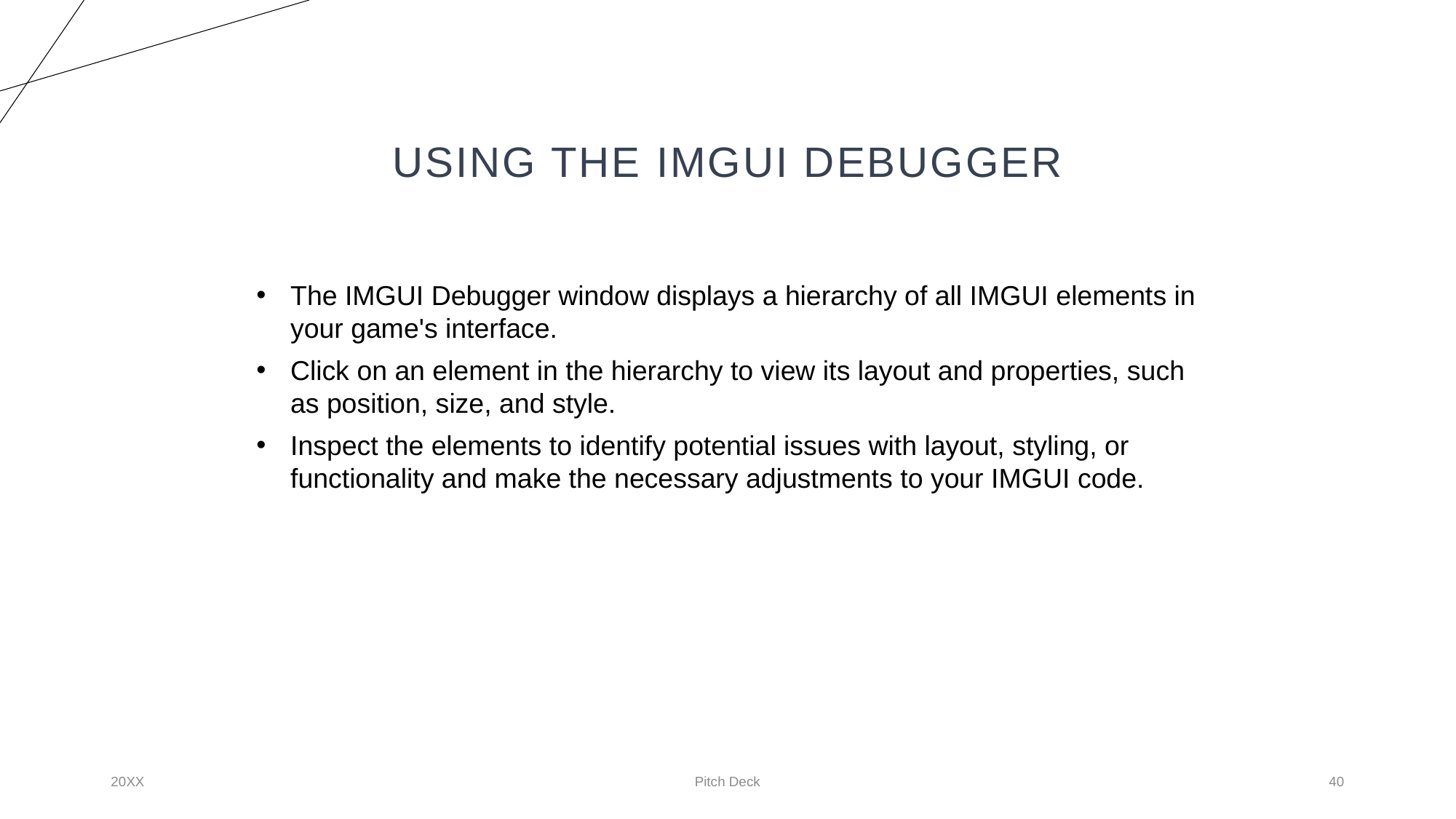

# Using the IMGUI Debugger

The IMGUI Debugger window displays a hierarchy of all IMGUI elements in your game's interface.
Click on an element in the hierarchy to view its layout and properties, such as position, size, and style.
Inspect the elements to identify potential issues with layout, styling, or functionality and make the necessary adjustments to your IMGUI code.
20XX
Pitch Deck
40